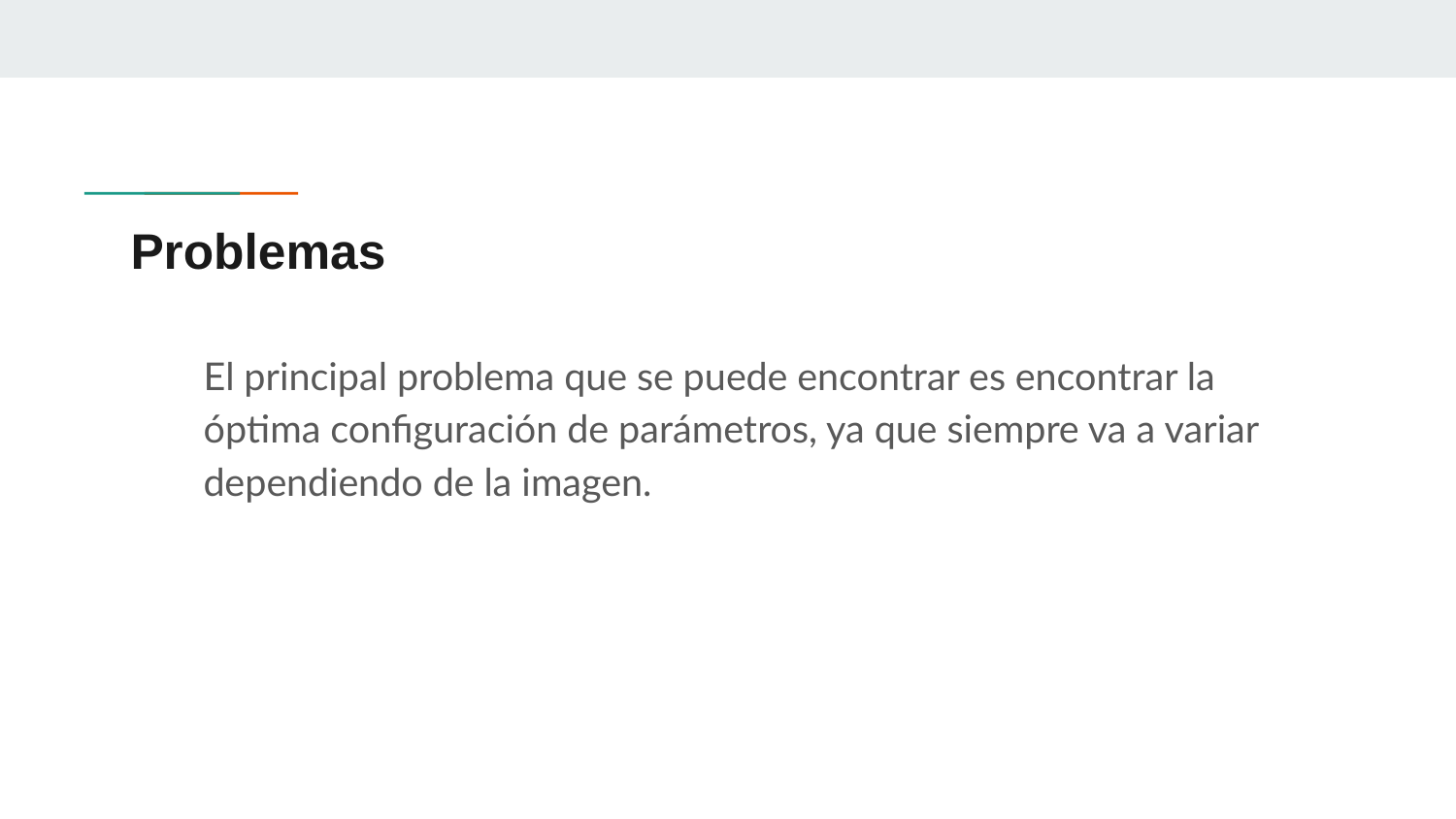

# Problemas
El principal problema que se puede encontrar es encontrar la óptima configuración de parámetros, ya que siempre va a variar dependiendo de la imagen.